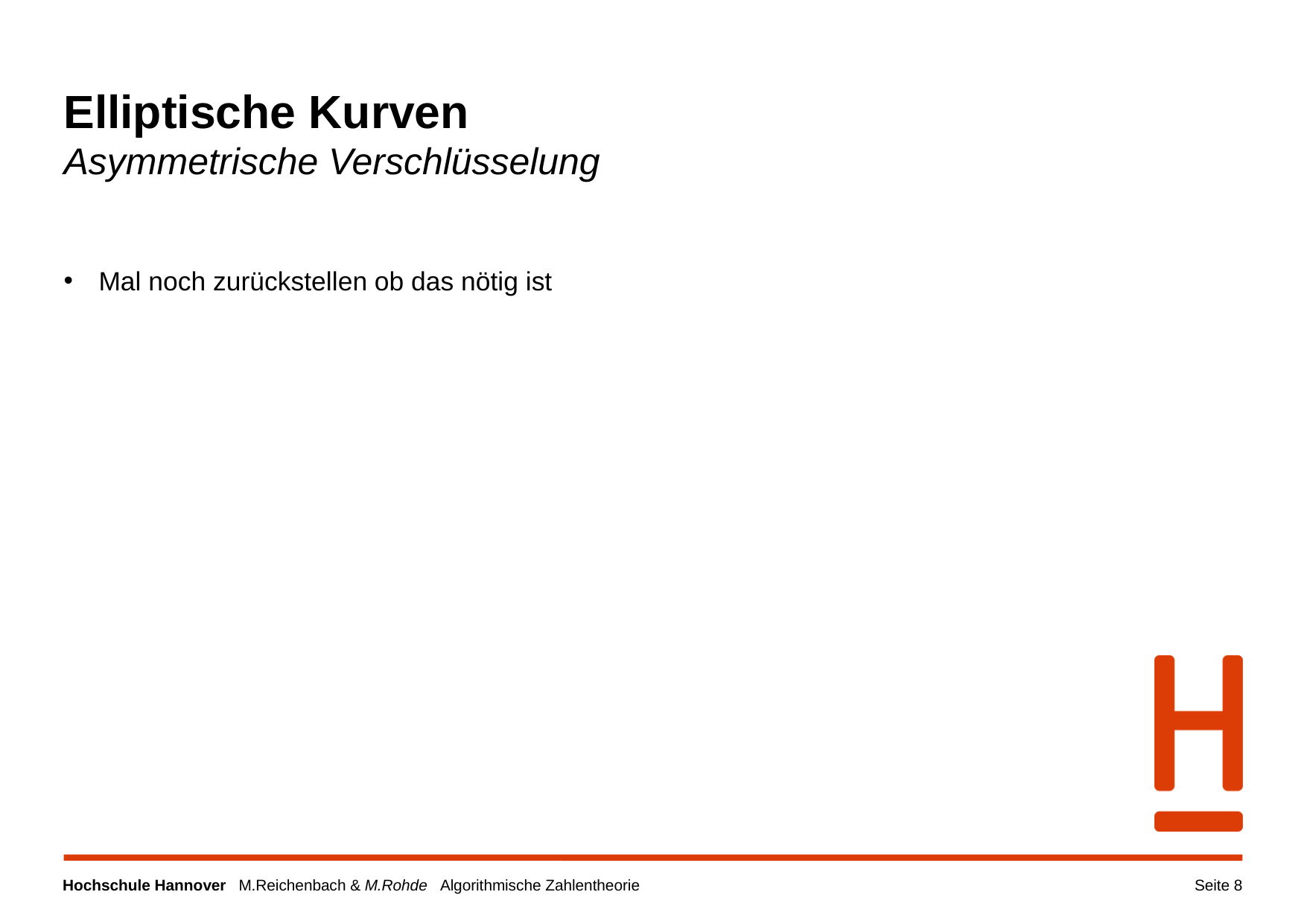

# Elliptische Kurven Asymmetrische Verschlüsselung
Mal noch zurückstellen ob das nötig ist

Seite 8